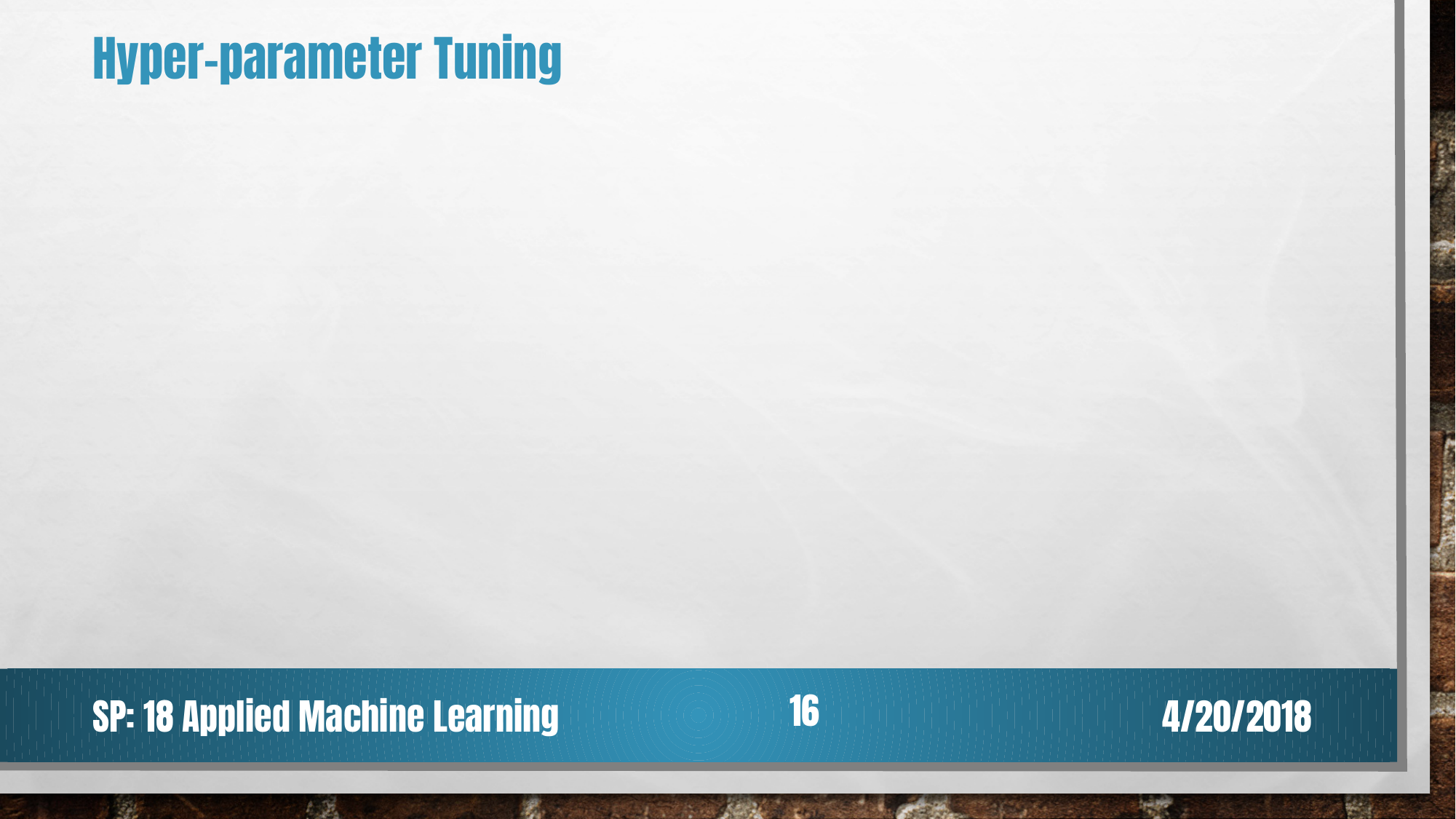

# Hyper-parameter Tuning

SP: 18 Applied Machine Learning
16
4/20/2018